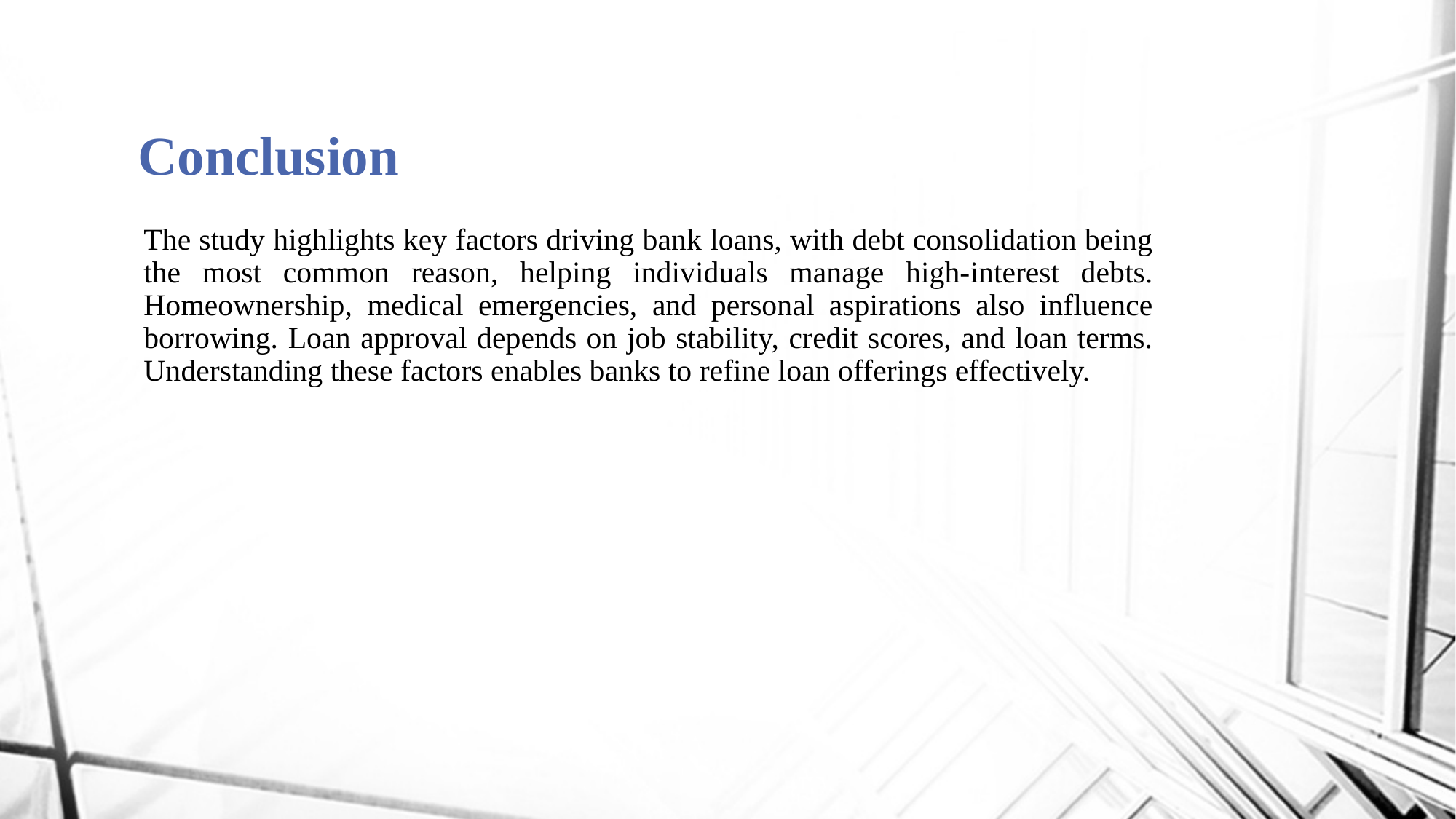

# Conclusion
The study highlights key factors driving bank loans, with debt consolidation being the most common reason, helping individuals manage high-interest debts. Homeownership, medical emergencies, and personal aspirations also influence borrowing. Loan approval depends on job stability, credit scores, and loan terms. Understanding these factors enables banks to refine loan offerings effectively.